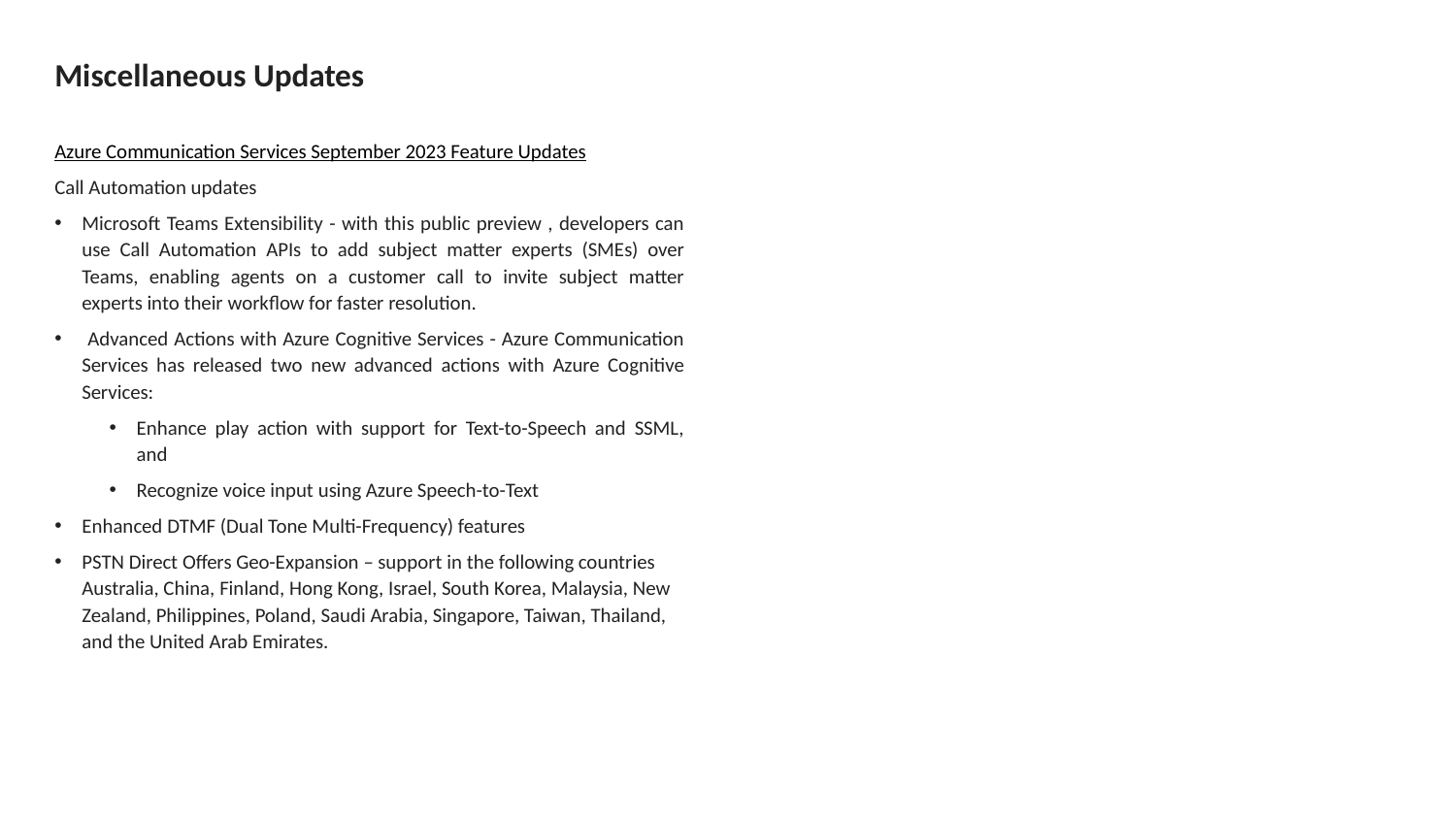

# Miscellaneous Updates
Azure Communication Services September 2023 Feature Updates
Call Automation updates
Microsoft Teams Extensibility - with this public preview , developers can use Call Automation APIs to add subject matter experts (SMEs) over Teams, enabling agents on a customer call to invite subject matter experts into their workflow for faster resolution.
 Advanced Actions with Azure Cognitive Services - Azure Communication Services has released two new advanced actions with Azure Cognitive Services:
Enhance play action with support for Text-to-Speech and SSML, and
Recognize voice input using Azure Speech-to-Text
Enhanced DTMF (Dual Tone Multi-Frequency) features
PSTN Direct Offers Geo-Expansion – support in the following countries Australia, China, Finland, Hong Kong, Israel, South Korea, Malaysia, New Zealand, Philippines, Poland, Saudi Arabia, Singapore, Taiwan, Thailand, and the United Arab Emirates.